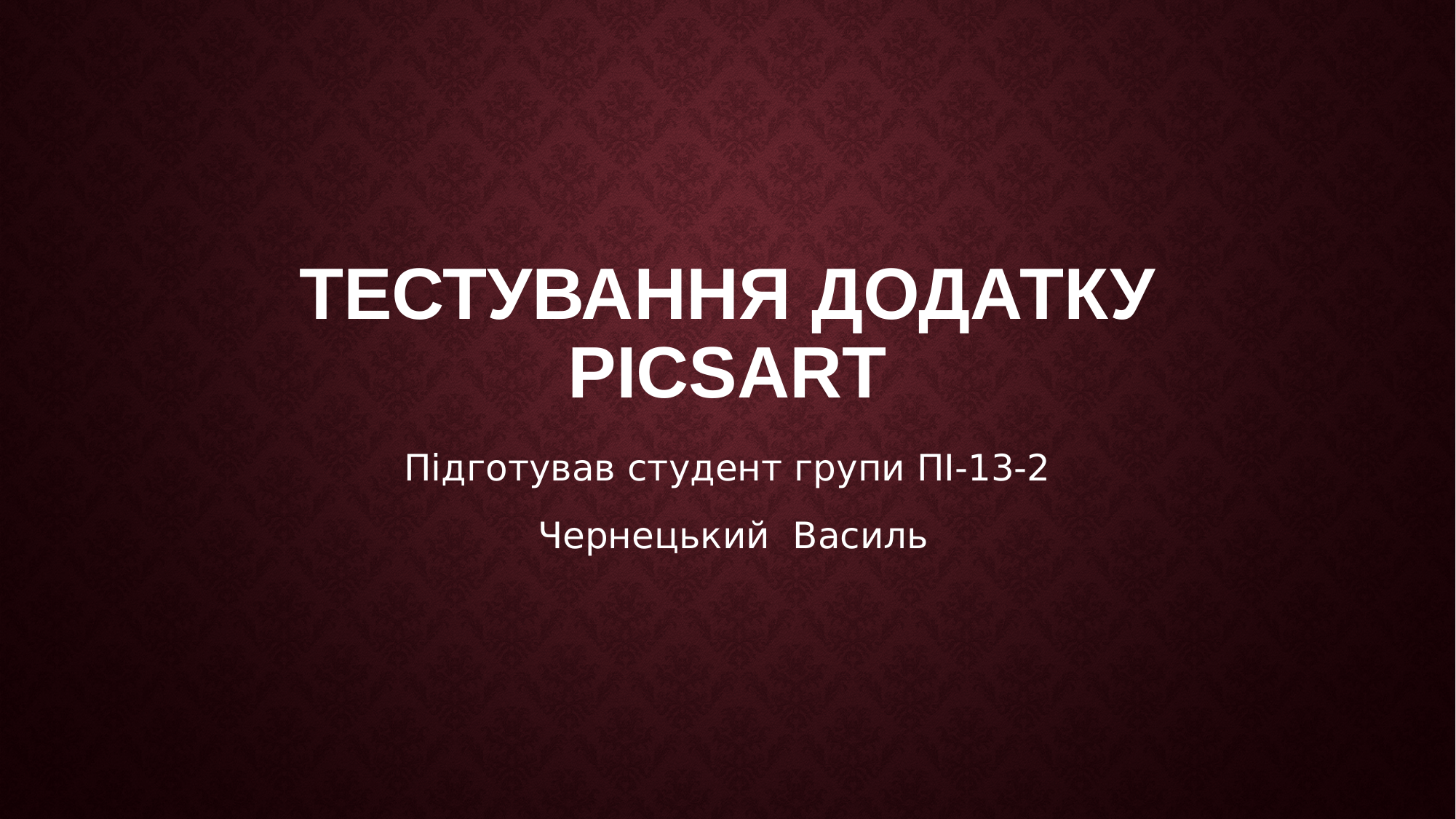

# Тестування додатку PicsArt
Підготував студент групи ПІ-13-2
 Чернецький  Василь